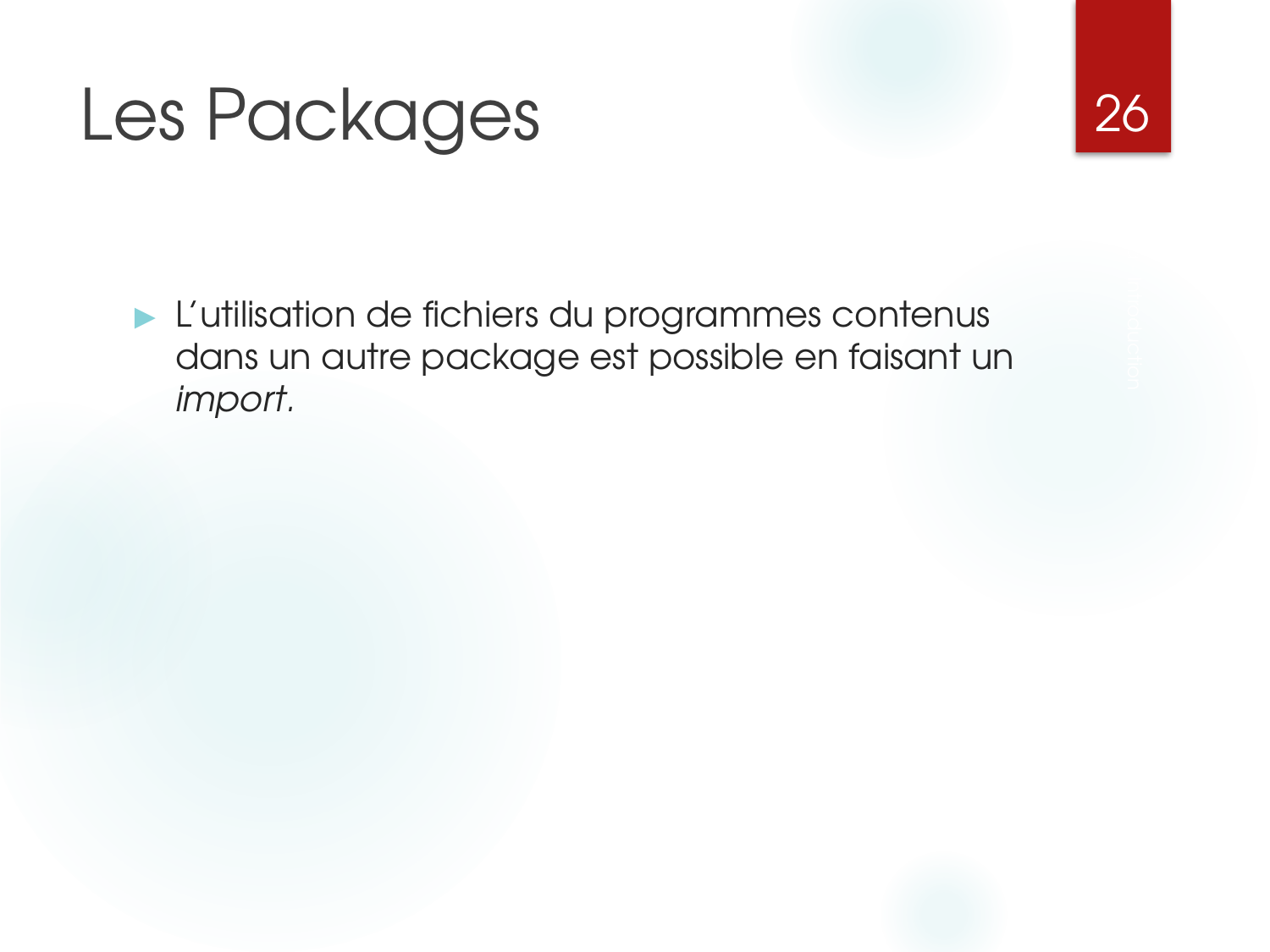

26
# Les Packages
L’utilisation de fichiers du programmes contenus dans un autre package est possible en faisant un import.
Java - Introduction